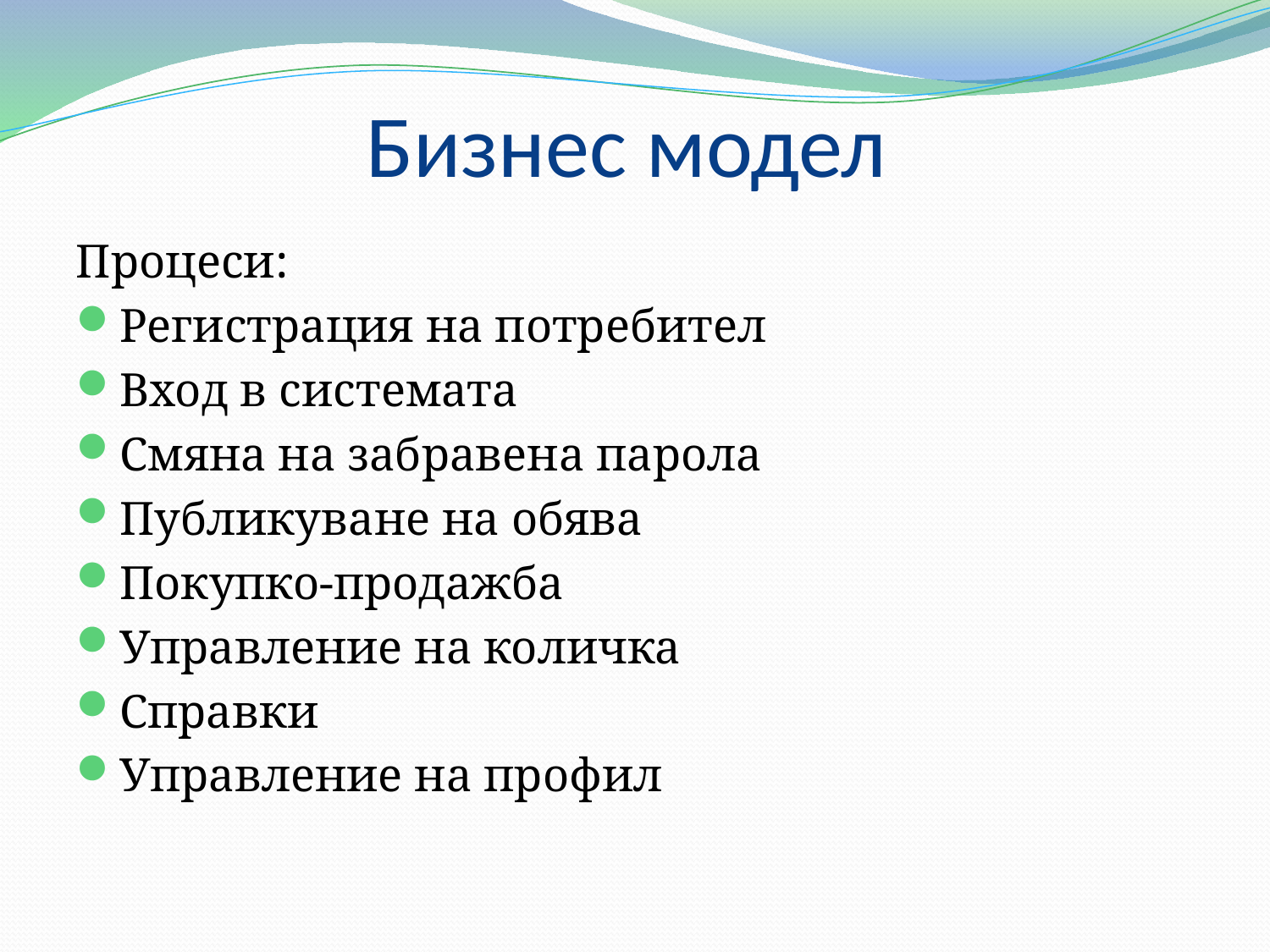

# Бизнес модел
Процеси:
Регистрация на потребител
Вход в системата
Смяна на забравена парола
Публикуване на обява
Покупко-продажба
Управление на количка
Справки
Управление на профил